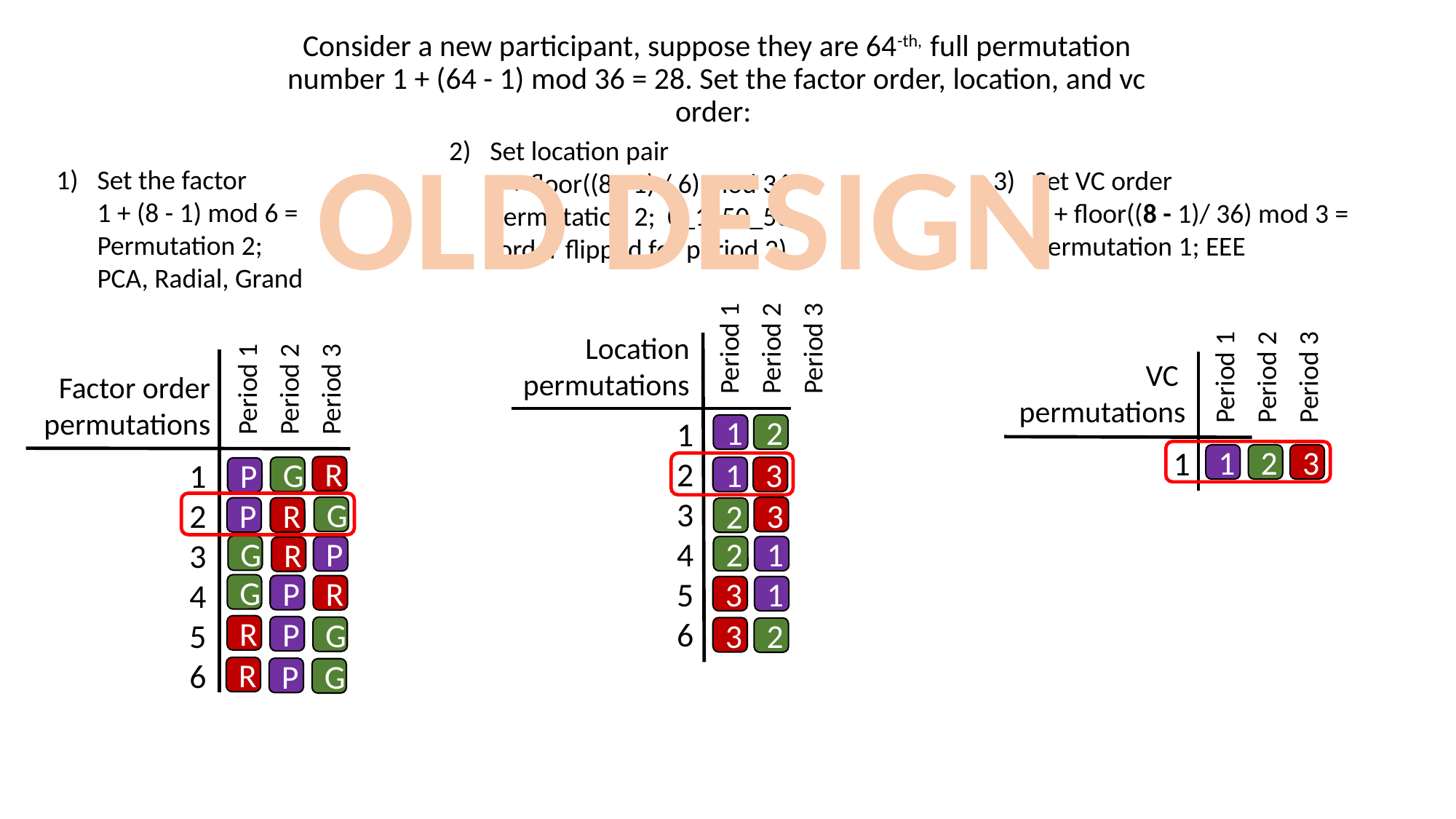

Period 1
Period 2
Period 3
Factor order
permutations
1
2
3
R
G
P

G
P
R
R
P
G
# Consider a new participant, suppose they are 64-th,  full permutation number 1 + (64 - 1) mod 36 = 28. Set the factor order, location, and vc order:
Set the factor
1 + (8 - 1) mod 3 =
Permutation 2;
Grand, Radial, PCA
OLD DESIGN
Set location pair
1 + floor((8 - 1) / 6) mod 36 =
Permutation 2;  0_1, 50_50
(order flipped for period 2)
Location
permutations
1
2
3
4
5
6
1
2

1
3
3
2
2
1
3
1
3
2
Set the factor
1 + (8 - 1) mod 6 =
Permutation 2;
PCA, Radial, Grand
Period 1
Period 2
Period 3
Factor order
permutations
1
2
3
4
5
6
R
G
P

G
P
R
G
P
R
G
P
R
R
P
G
R
P
G
Set VC order
1 + floor((8 - 1)/ 36) mod 3 =
Permutation 1; EEE
Location
permutations
Rep 1
Rep 2
1
2
3
4
5
6
1
2

1
3
3
2
2
1
3
1
3
2
Period 1
Period 2
Period 3
Period 1
Period 2
Period 3
VC
permutations
1

3
2
1
Set location pair
1 + floor((8 - 1) / 6) mod 6 =
Permutation 2;  0_1, 50_50
(order flipped for period 2)
VC order
permutations
Rep 1
Rep 2
1
2
3
4
5
6
1
2

1
3
3
2
2
1
3
1
3
2
Set VC order
1 + floor((8 - 1)/ 9) mod 6 =
Permutation 2;
EEE, banana
Even evaluation every 6*6*3*1 = 56 participants
3x training sets  of EEE_4p_1_0 ; 3 training sets
3x reps from each of the 18 VC*var*location levels;  108 evaluation sets
(3 + 108) 3x factors saved as .png and .gif; 333 .png/.gif files
NEEDS MORE? Maybe 9x to fit the logic or 3 reps. 3x grand tour paths; (1x p4 training, 1x p4, 1x p6)